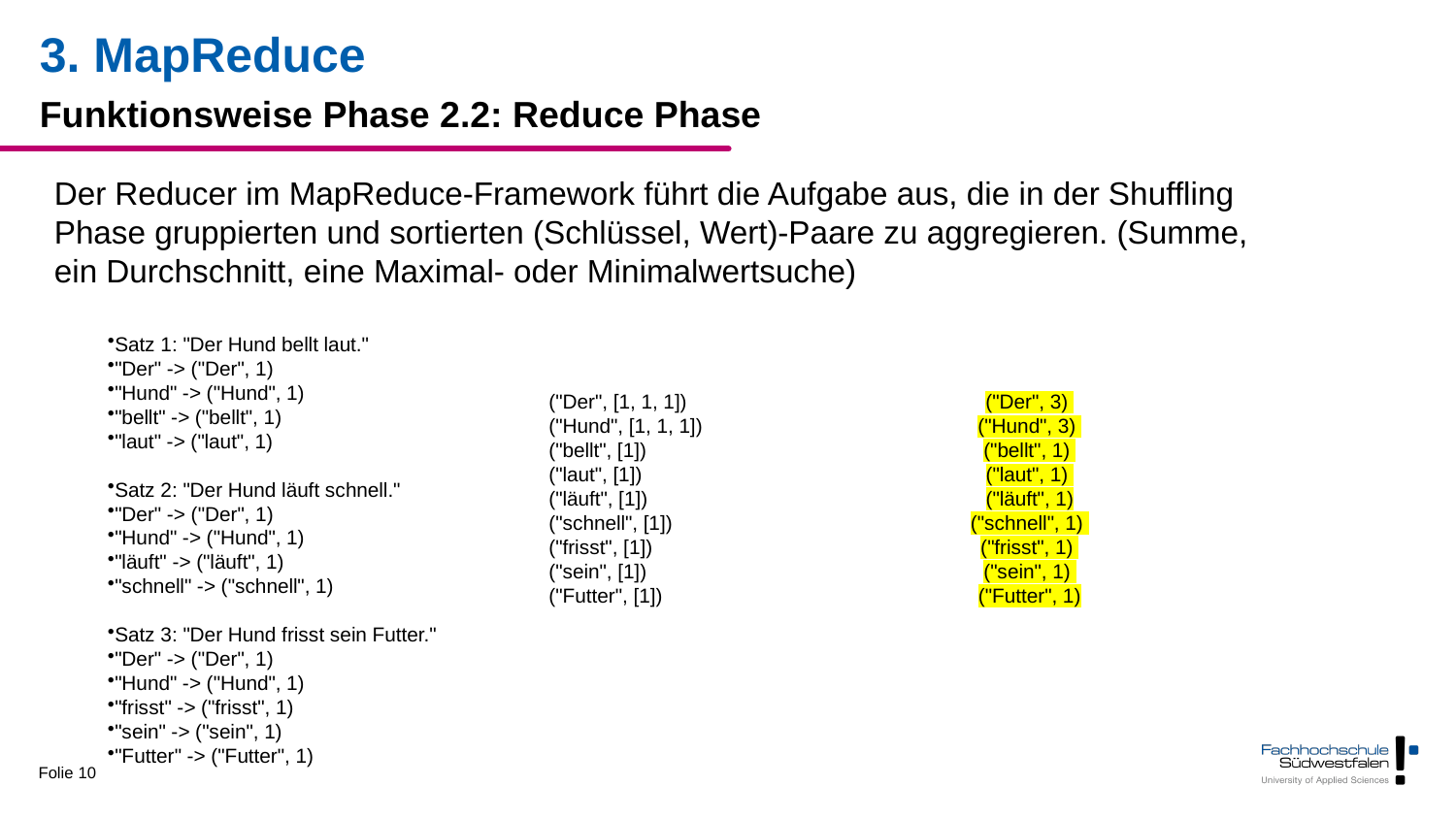

# 3. MapReduce
Funktionsweise Phase 2.2: Reduce Phase
Der Reducer im MapReduce-Framework führt die Aufgabe aus, die in der Shuffling Phase gruppierten und sortierten (Schlüssel, Wert)-Paare zu aggregieren. (Summe, ein Durchschnitt, eine Maximal- oder Minimalwertsuche)

Satz 1: "Der Hund bellt laut."
"Der" -> ("Der", 1)
"Hund" -> ("Hund", 1)
"bellt" -> ("bellt", 1)
"laut" -> ("laut", 1)

Satz 2: "Der Hund läuft schnell."
"Der" -> ("Der", 1)
"Hund" -> ("Hund", 1)
"läuft" -> ("läuft", 1)
"schnell" -> ("schnell", 1)

Satz 3: "Der Hund frisst sein Futter."
"Der" -> ("Der", 1)
"Hund" -> ("Hund", 1)
"frisst" -> ("frisst", 1)
"sein" -> ("sein", 1)
"Futter" -> ("Futter", 1)

("Der", [1, 1, 1])
("Hund", [1, 1, 1])
("bellt", [1])
("laut", [1])
("läuft", [1])
("schnell", [1])
("frisst", [1])
("sein", [1])
("Futter", [1])
("Der", 3)
("Hund", 3)
("bellt", 1)
("laut", 1)
("läuft", 1)
("schnell", 1)
("frisst", 1)
("sein", 1)
("Futter", 1)